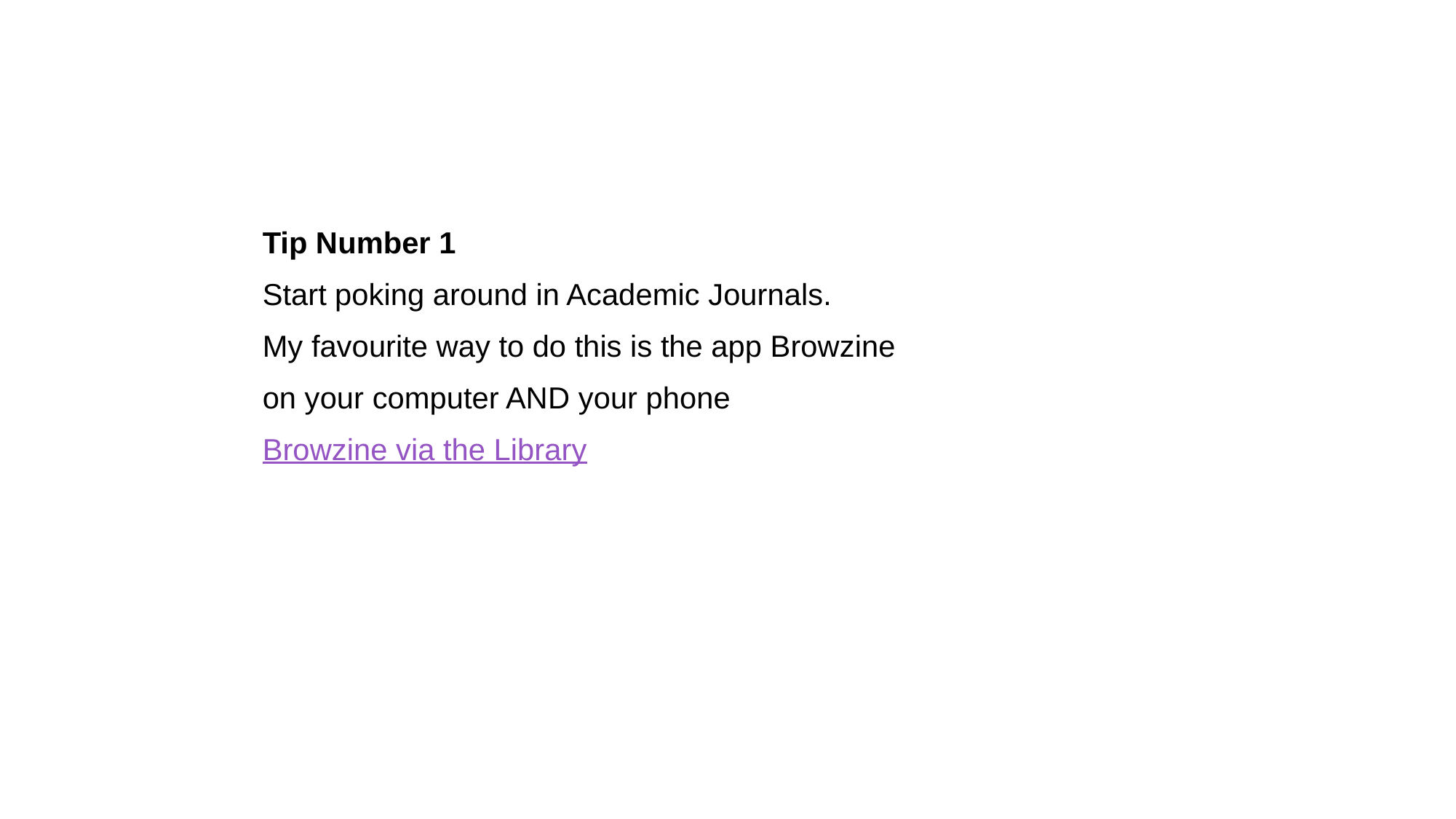

Tip Number 1
Start poking around in Academic Journals.
My favourite way to do this is the app Browzine
on your computer AND your phone
Browzine via the Library